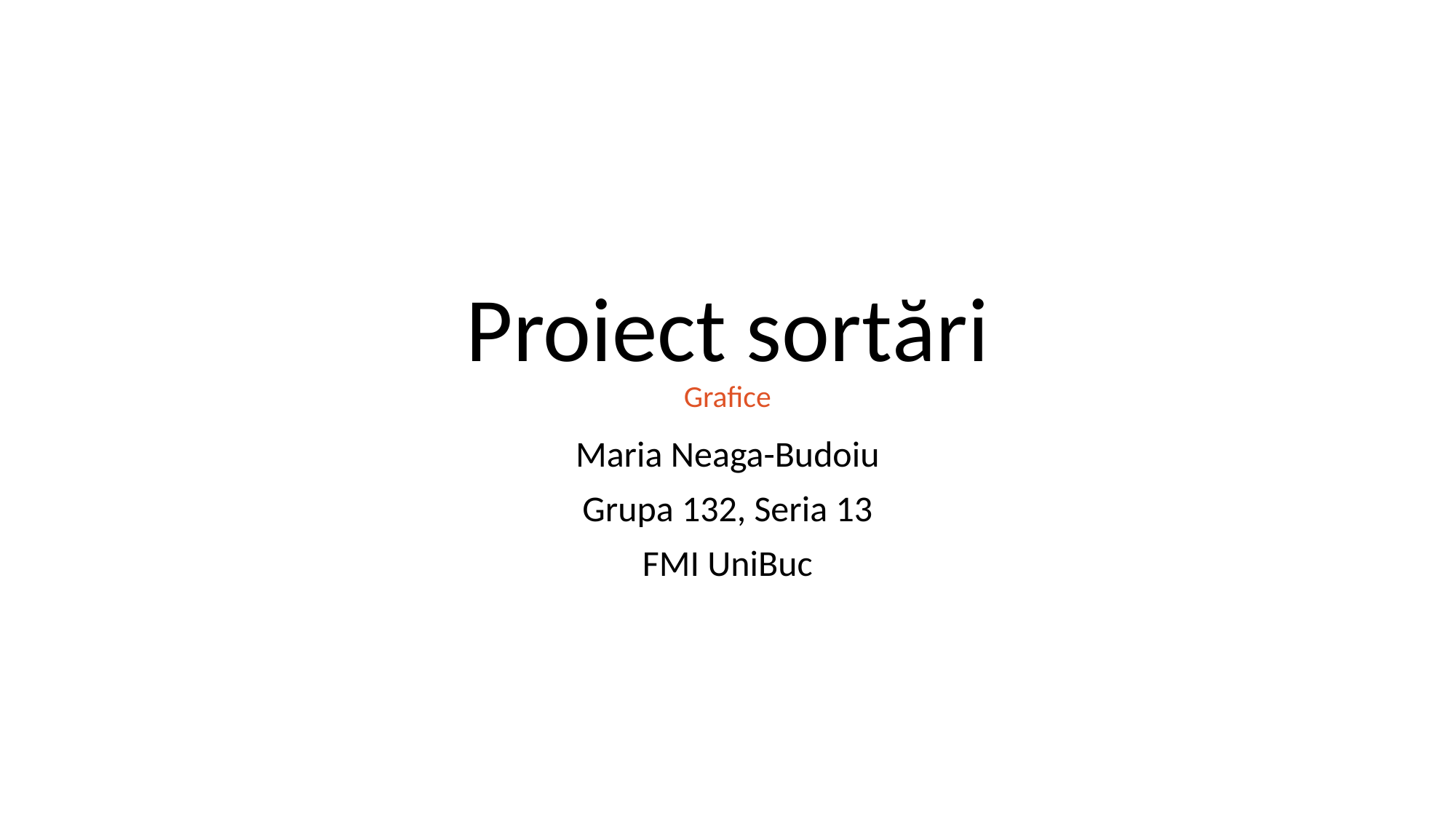

# Proiect sortări Grafice
Maria Neaga-Budoiu
Grupa 132, Seria 13
FMI UniBuc